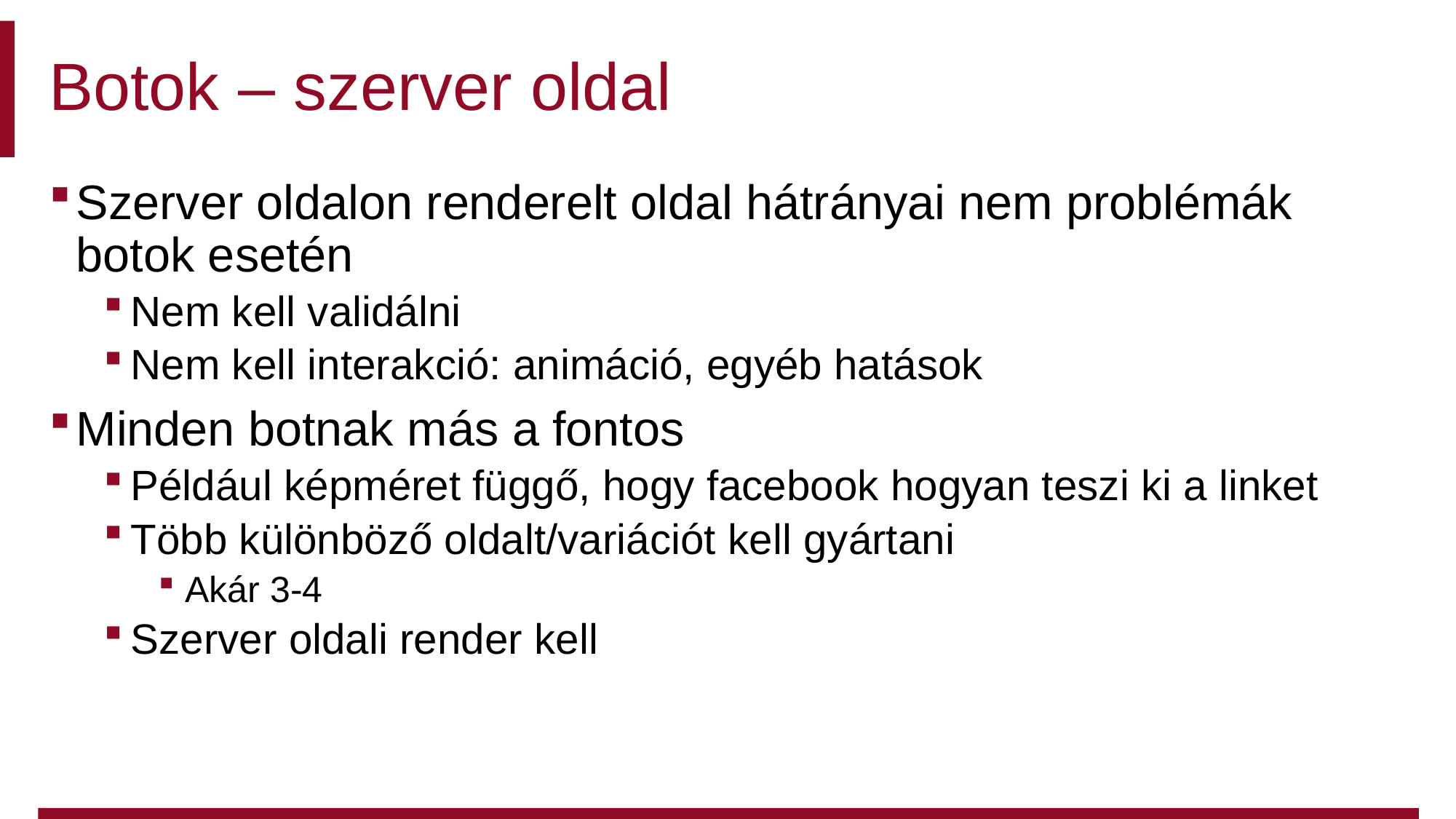

# Botok – szerver oldal
Szerver oldalon renderelt oldal hátrányai nem problémák botok esetén
Nem kell validálni
Nem kell interakció: animáció, egyéb hatások
Minden botnak más a fontos
Például képméret függő, hogy facebook hogyan teszi ki a linket
Több különböző oldalt/variációt kell gyártani
Akár 3-4
Szerver oldali render kell